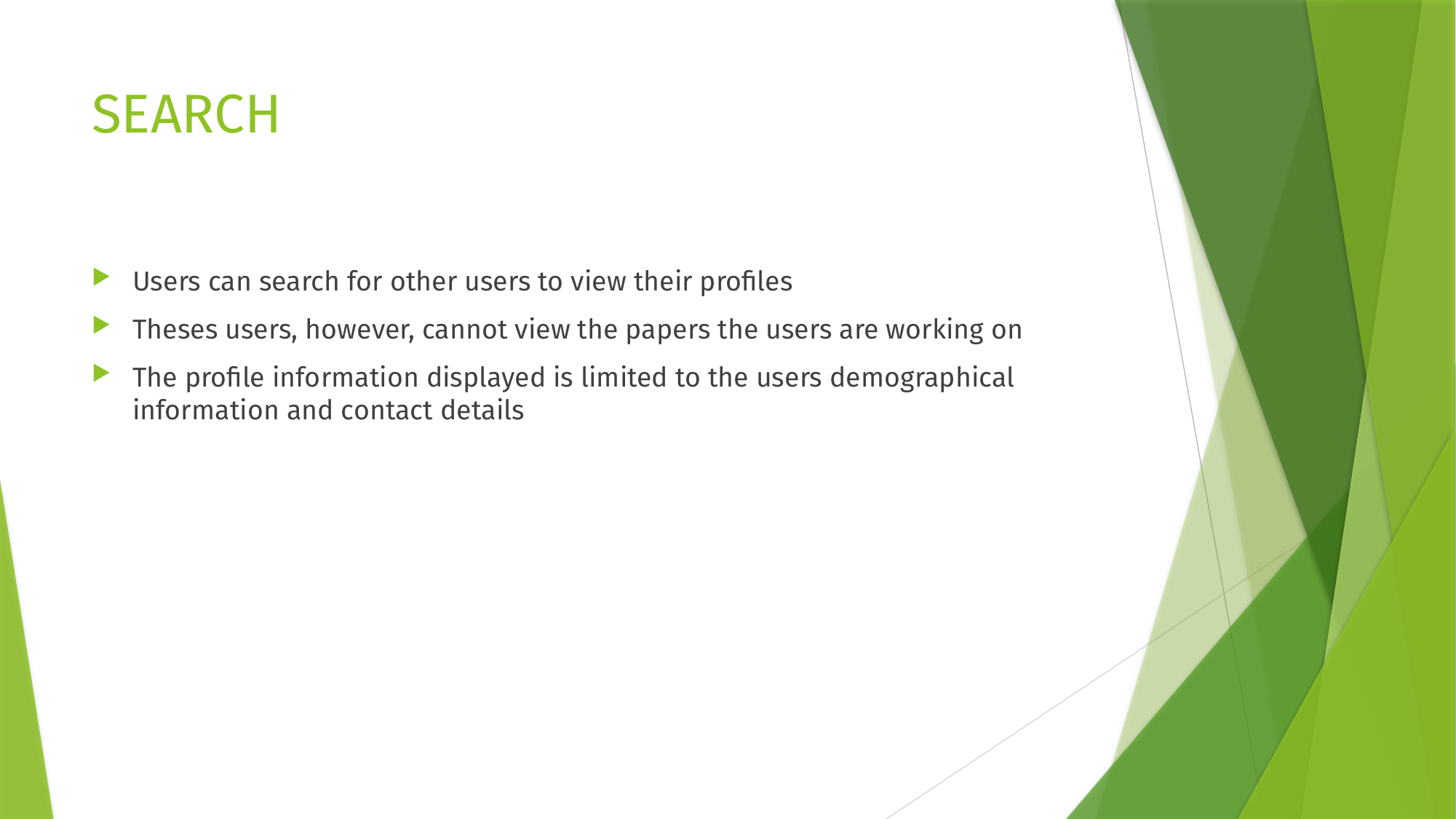

# SEARCH
Users can search for other users to view their profiles
Theses users, however, cannot view the papers the users are working on
The profile information displayed is limited to the users demographical information and contact details